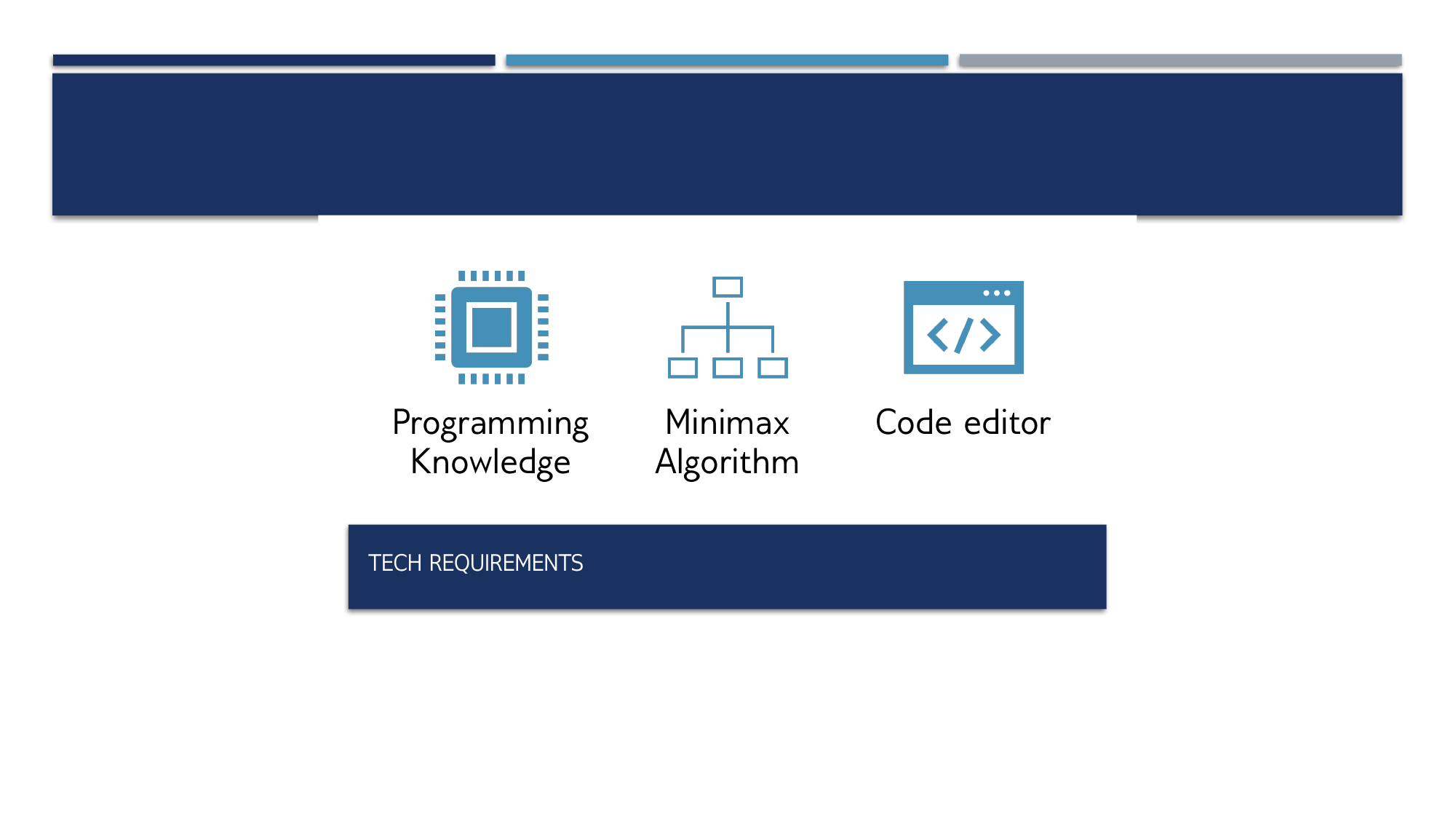

Programming Knowledge
Minimax Algorithm
Code editor

# Tech Requirements